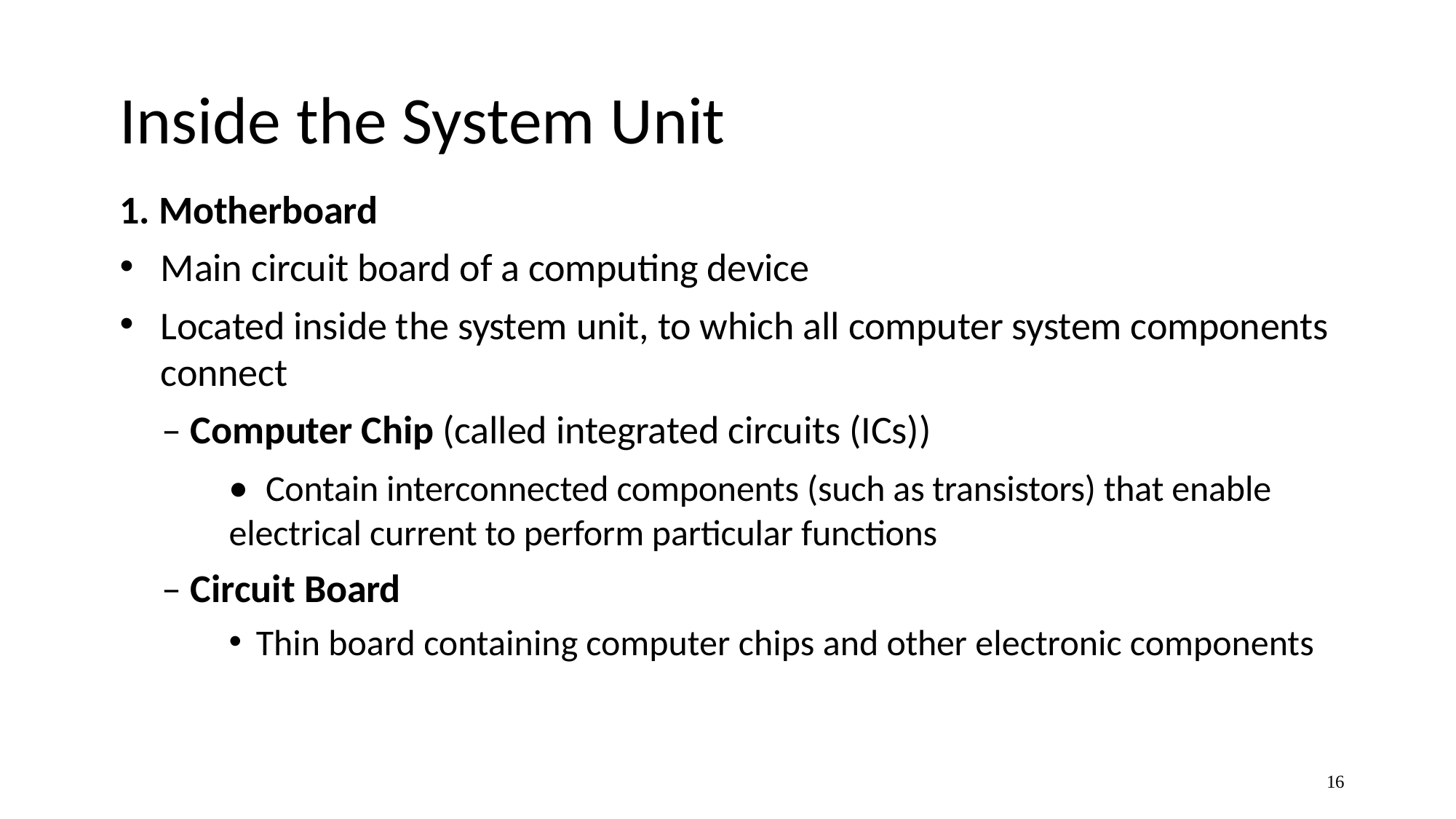

# Inside the System Unit
1. Motherboard
Main circuit board of a computing device
Located inside the system unit, to which all computer system components connect
	– Computer Chip (called integrated circuits (ICs))
		•  Contain interconnected components (such as transistors) that enable 			electrical current to perform particular functions
	– Circuit Board
Thin board containing computer chips and other electronic components
16